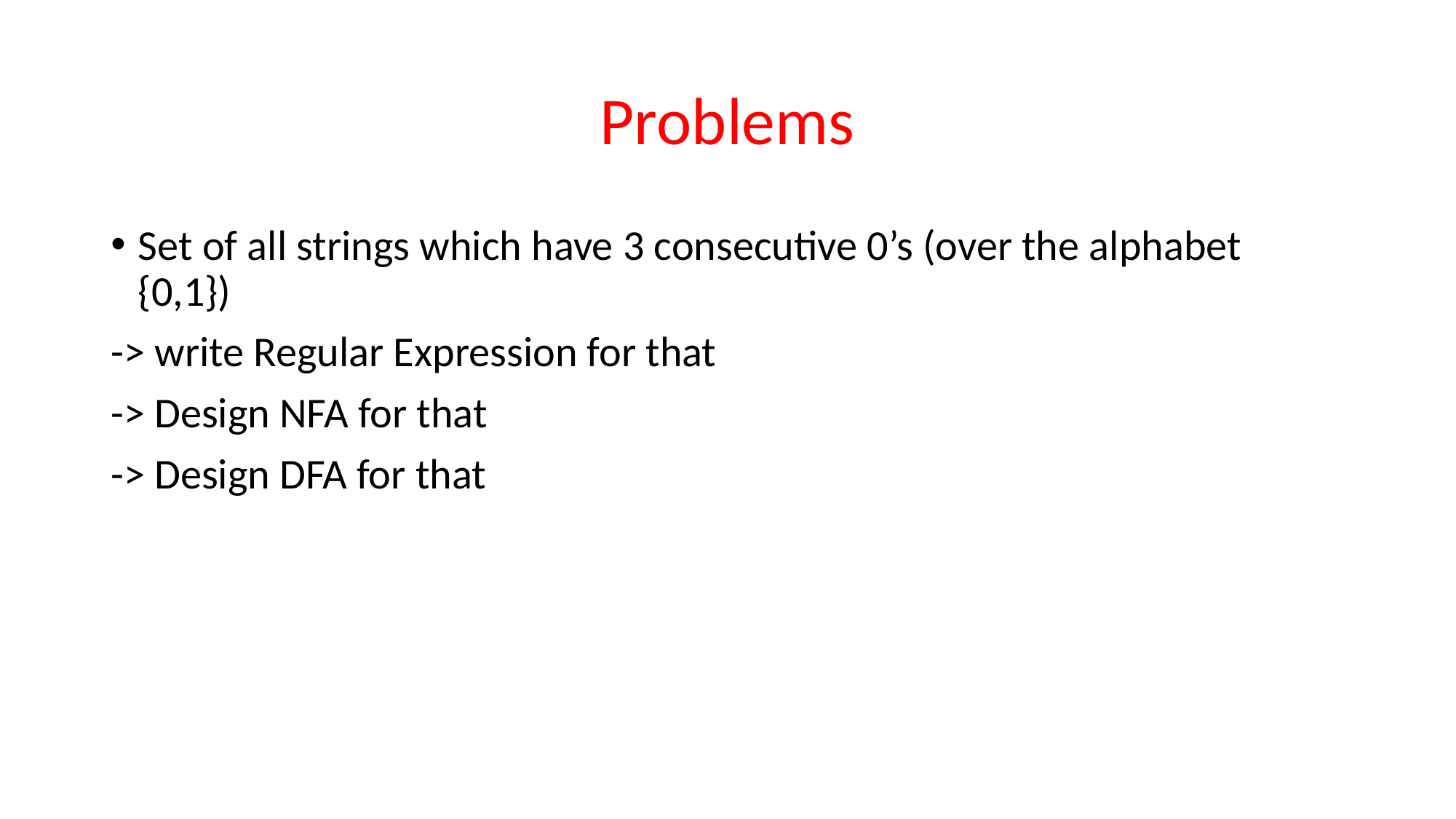

# Problems
Set of all strings which have 3 consecutive 0’s (over the alphabet {0,1})
-> write Regular Expression for that
-> Design NFA for that
-> Design DFA for that